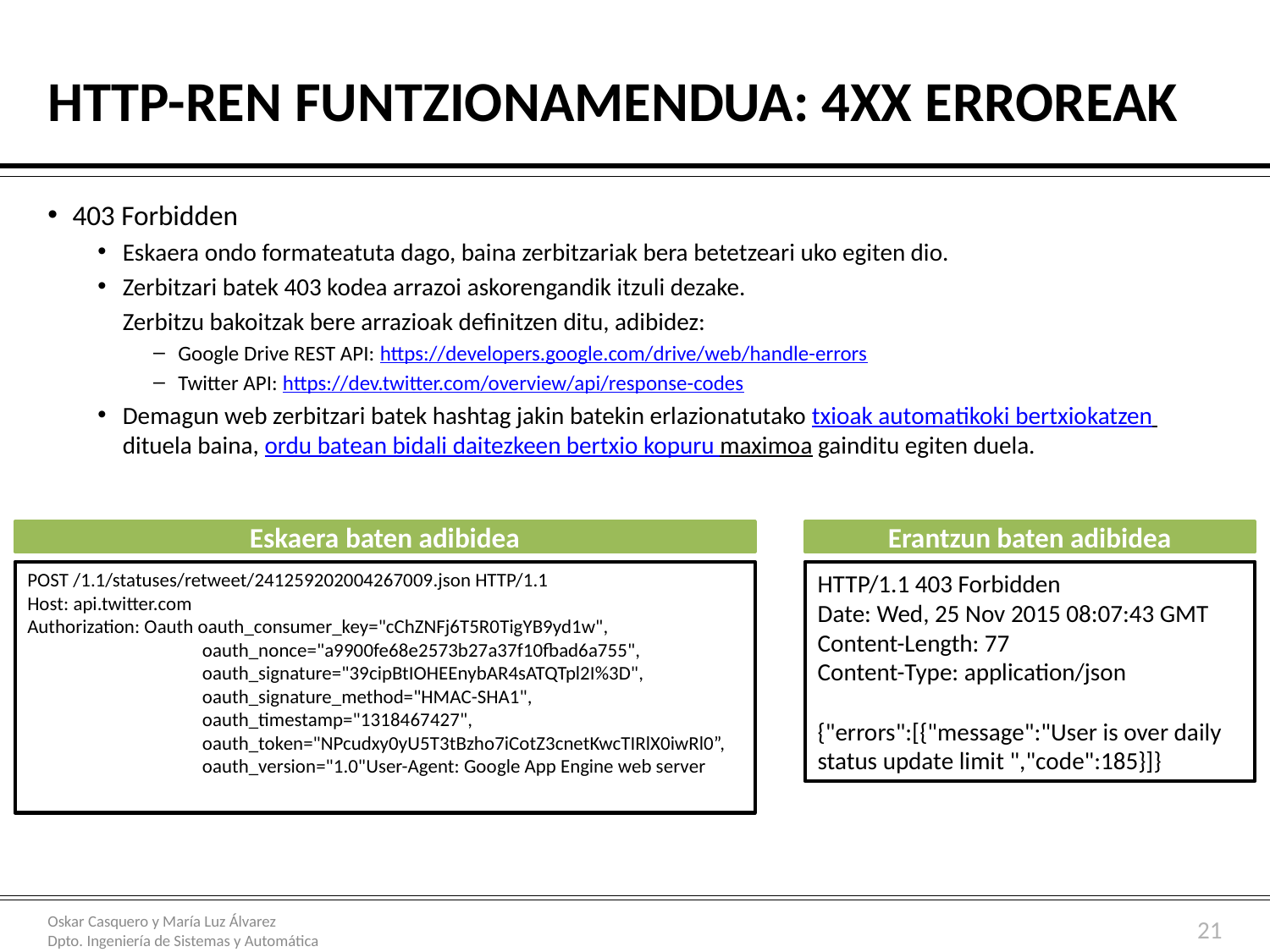

# HTTP-ren funtzionamendua: 4xx erroreak
403 Forbidden
Eskaera ondo formateatuta dago, baina zerbitzariak bera betetzeari uko egiten dio.
Zerbitzari batek 403 kodea arrazoi askorengandik itzuli dezake.
	Zerbitzu bakoitzak bere arrazioak definitzen ditu, adibidez:
Google Drive REST API: https://developers.google.com/drive/web/handle-errors
Twitter API: https://dev.twitter.com/overview/api/response-codes
Demagun web zerbitzari batek hashtag jakin batekin erlazionatutako txioak automatikoki bertxiokatzen dituela baina, ordu batean bidali daitezkeen bertxio kopuru maximoa gainditu egiten duela.
Eskaera baten adibidea
Erantzun baten adibidea
POST /1.1/statuses/retweet/241259202004267009.json HTTP/1.1
Host: api.twitter.com
Authorization: Oauth oauth_consumer_key="cChZNFj6T5R0TigYB9yd1w",
	oauth_nonce="a9900fe68e2573b27a37f10fbad6a755",
	oauth_signature="39cipBtIOHEEnybAR4sATQTpl2I%3D",
	oauth_signature_method="HMAC-SHA1", oauth_timestamp="1318467427", oauth_token="NPcudxy0yU5T3tBzho7iCotZ3cnetKwcTIRlX0iwRl0”,
	oauth_version="1.0"User-Agent: Google App Engine web server

HTTP/1.1 403 Forbidden
Date: Wed, 25 Nov 2015 08:07:43 GMT
Content-Length: 77
Content-Type: application/json

{"errors":[{"message":"User is over daily status update limit ","code":185}]}
21